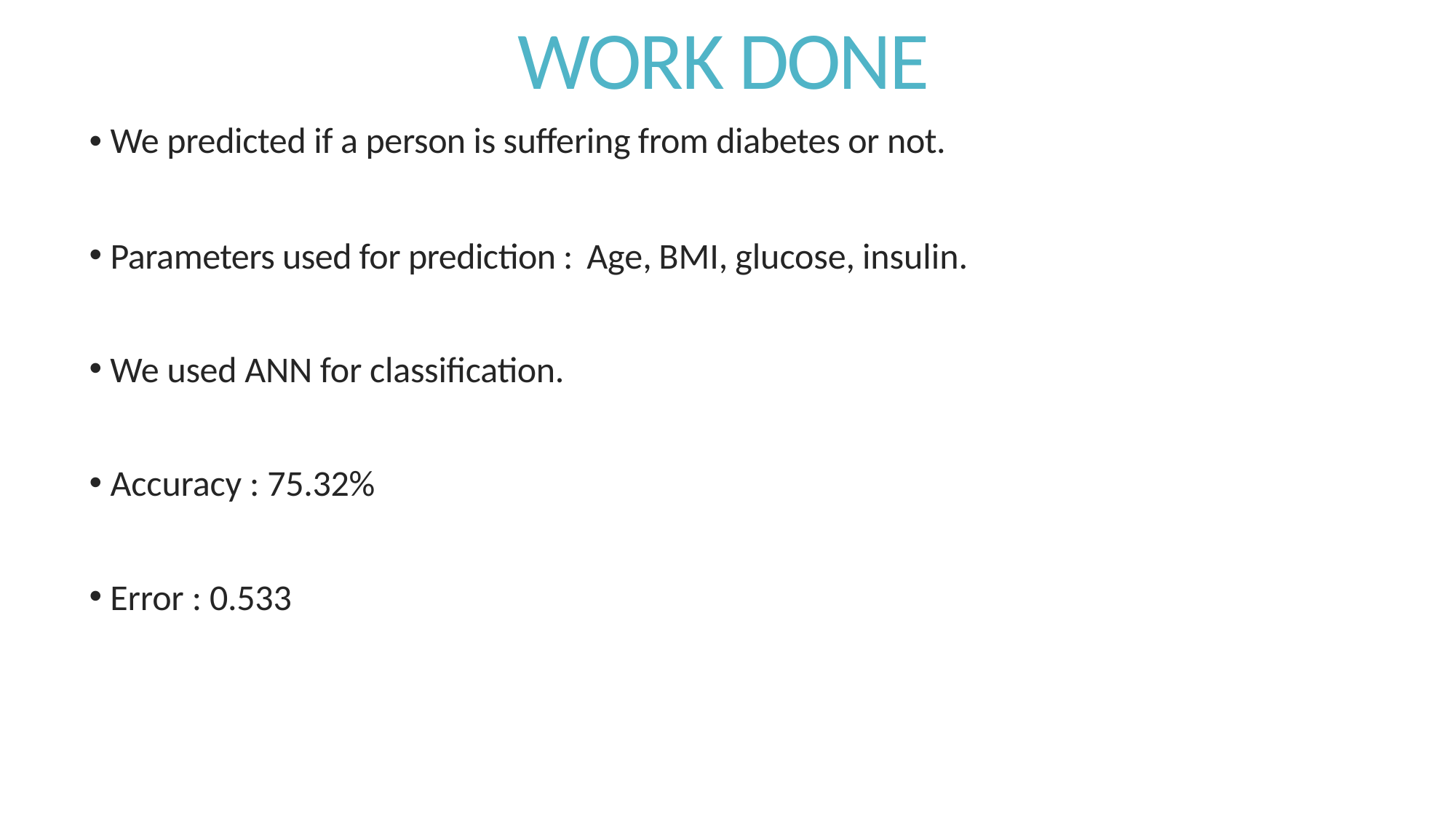

WORK DONE
We predicted if a person is suffering from diabetes or not.
•
•
Parameters used for prediction :
Age,
BMI,
glucose,
insulin.
•
We used ANN for classification.
•
Accuracy : 75.32%
•
Error : 0.533